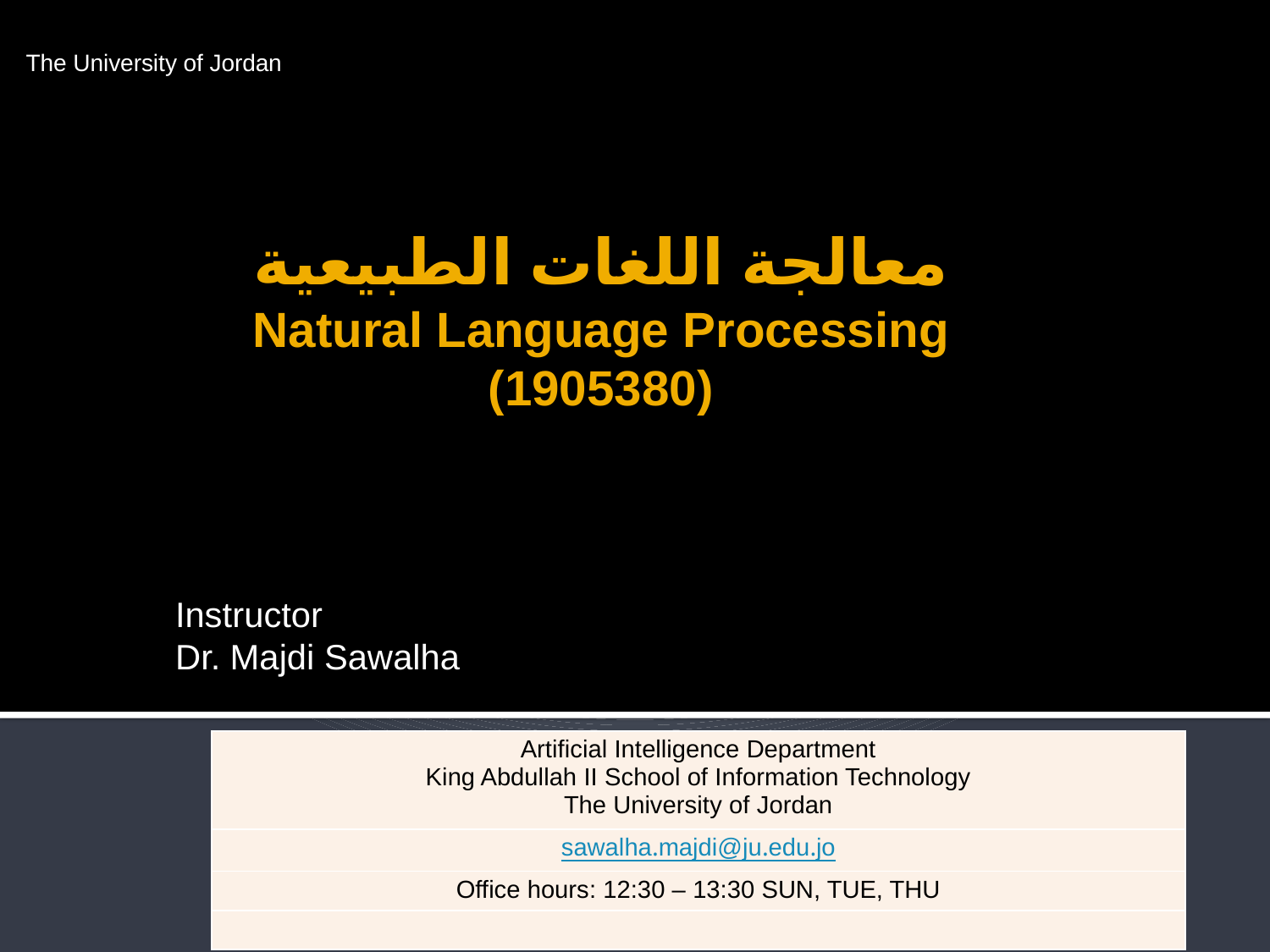

The University of Jordan
# معالجة اللغات الطبيعية Natural Language Processing (1905380)
Instructor
Dr. Majdi Sawalha
| Artificial Intelligence Department King Abdullah II School of Information Technology The University of Jordan |
| --- |
| sawalha.majdi@ju.edu.jo |
| Office hours: 12:30 – 13:30 SUN, TUE, THU |
|  |